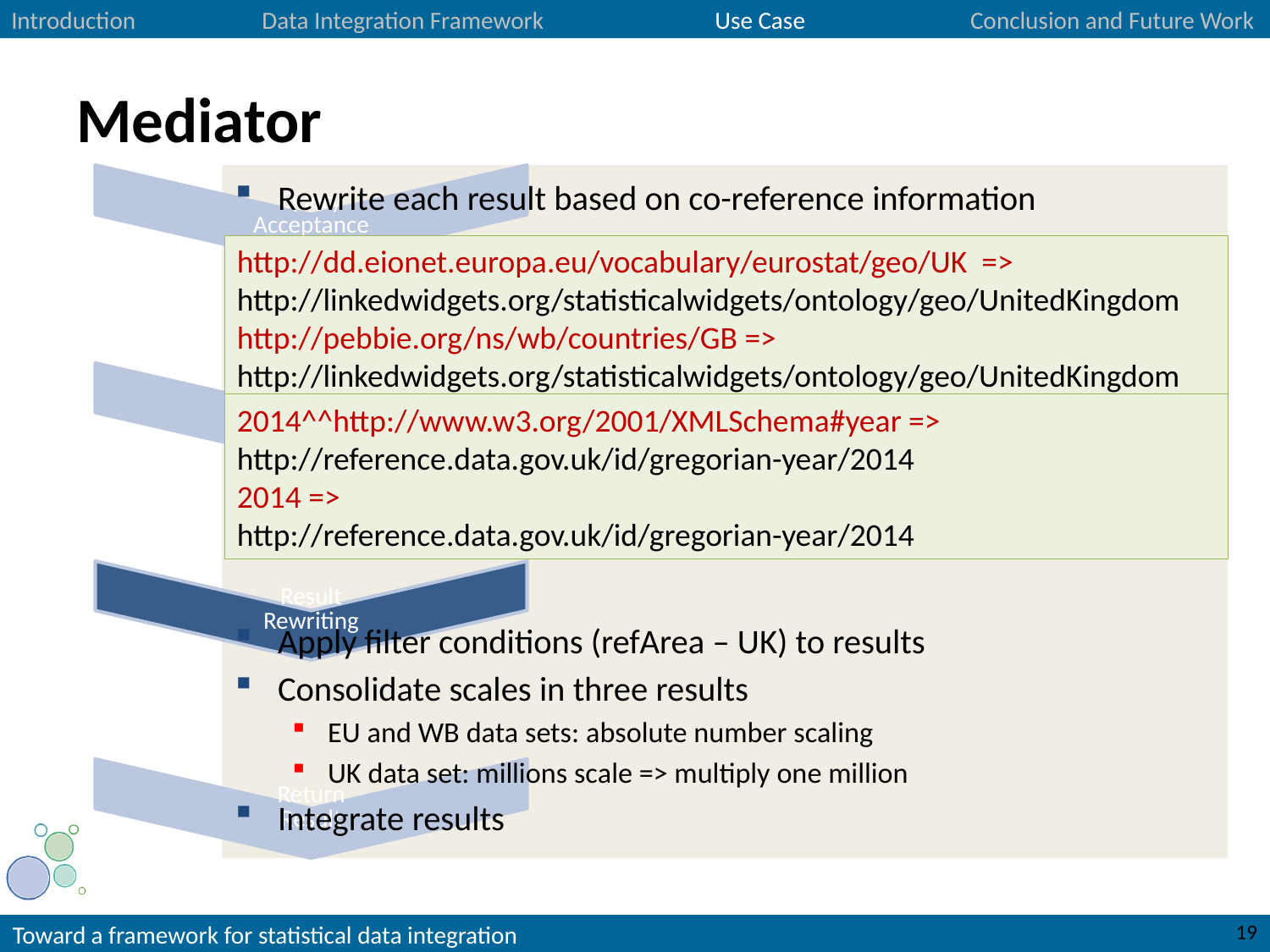

Introduction                       Data Integration Framework                               Use Case                              Conclusion and Future Work
# Mediator
Query
Acceptance
Query
Rewriting
Result
Rewriting
Return
Result

Rewrite each result based on co-reference information

Apply filter conditions (refArea – UK) to results
Consolidate scales in three results
EU and WB data sets: absolute number scaling
UK data set: millions scale => multiply one million
Integrate results

http://dd.eionet.europa.eu/vocabulary/eurostat/geo/UK  =>
http://linkedwidgets.org/statisticalwidgets/ontology/geo/UnitedKingdom
http://pebbie.org/ns/wb/countries/GB =>
http://linkedwidgets.org/statisticalwidgets/ontology/geo/UnitedKingdom
2014^^http://www.w3.org/2001/XMLSchema#year =>
http://reference.data.gov.uk/id/gregorian-year/2014
2014 =>
http://reference.data.gov.uk/id/gregorian-year/2014
19